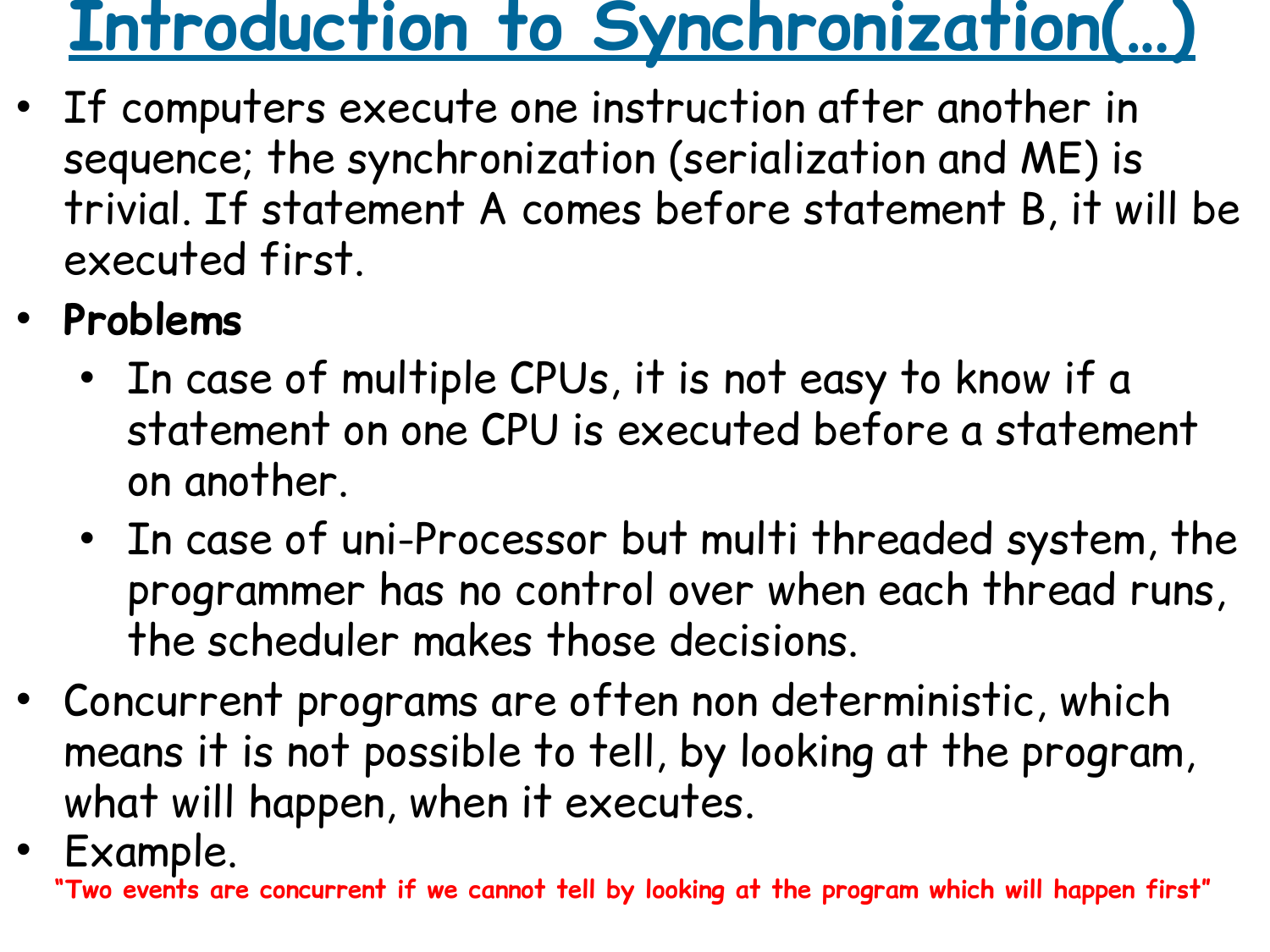

# Introduction to Synchronization(…)
If computers execute one instruction after another in sequence; the synchronization (serialization and ME) is trivial. If statement A comes before statement B, it will be executed first.
Problems
In case of multiple CPUs, it is not easy to know if a statement on one CPU is executed before a statement on another.
In case of uni-Processor but multi threaded system, the programmer has no control over when each thread runs, the scheduler makes those decisions.
Concurrent programs are often non deterministic, which means it is not possible to tell, by looking at the program, what will happen, when it executes.
Example.
“Two events are concurrent if we cannot tell by looking at the program which will happen first”